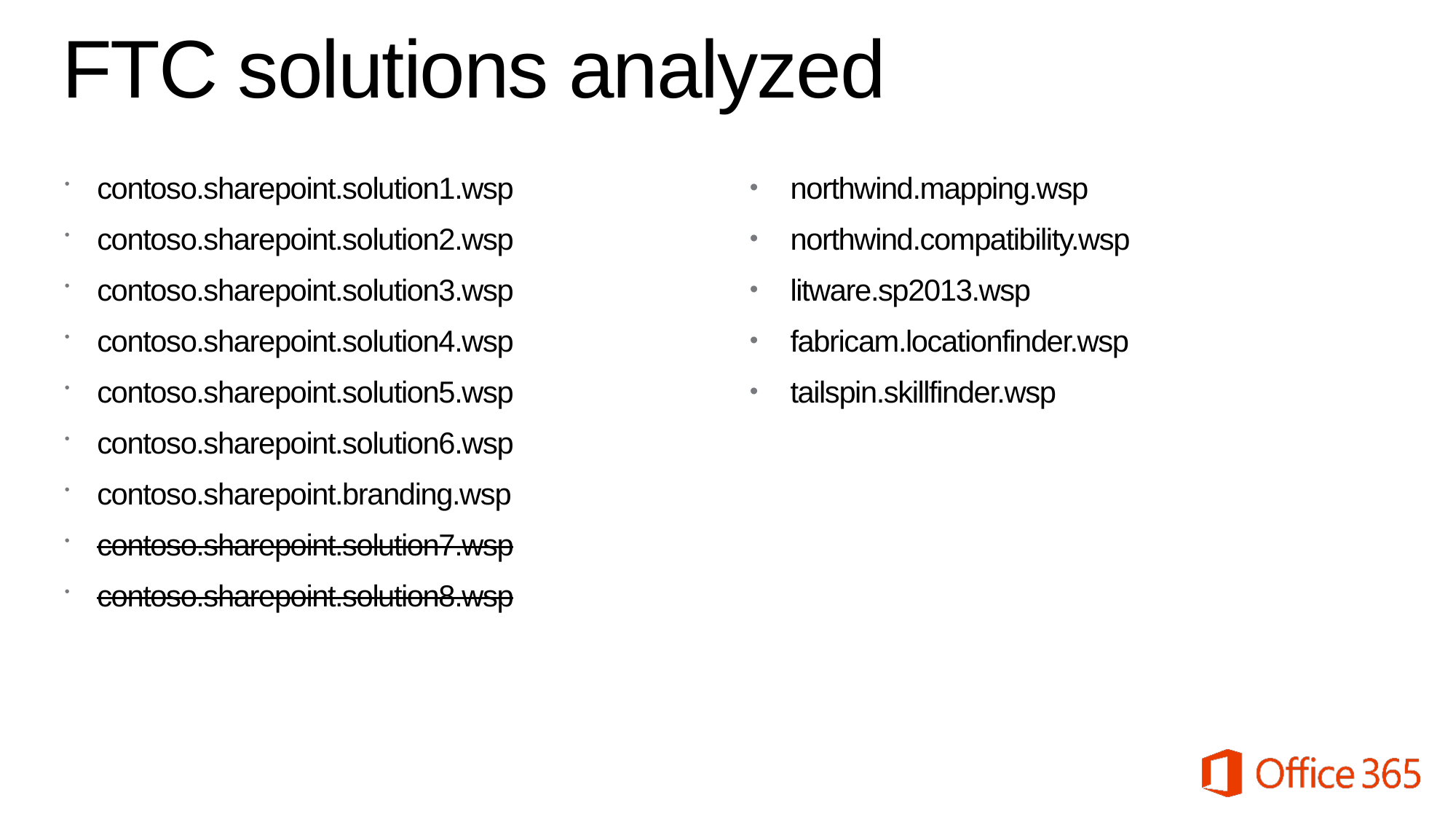

# FTC solutions analyzed
contoso.sharepoint.solution1.wsp
contoso.sharepoint.solution2.wsp
contoso.sharepoint.solution3.wsp
contoso.sharepoint.solution4.wsp
contoso.sharepoint.solution5.wsp
contoso.sharepoint.solution6.wsp
contoso.sharepoint.branding.wsp
contoso.sharepoint.solution7.wsp
contoso.sharepoint.solution8.wsp

northwind.mapping.wsp
northwind.compatibility.wsp
litware.sp2013.wsp
fabricam.locationfinder.wsp
tailspin.skillfinder.wsp